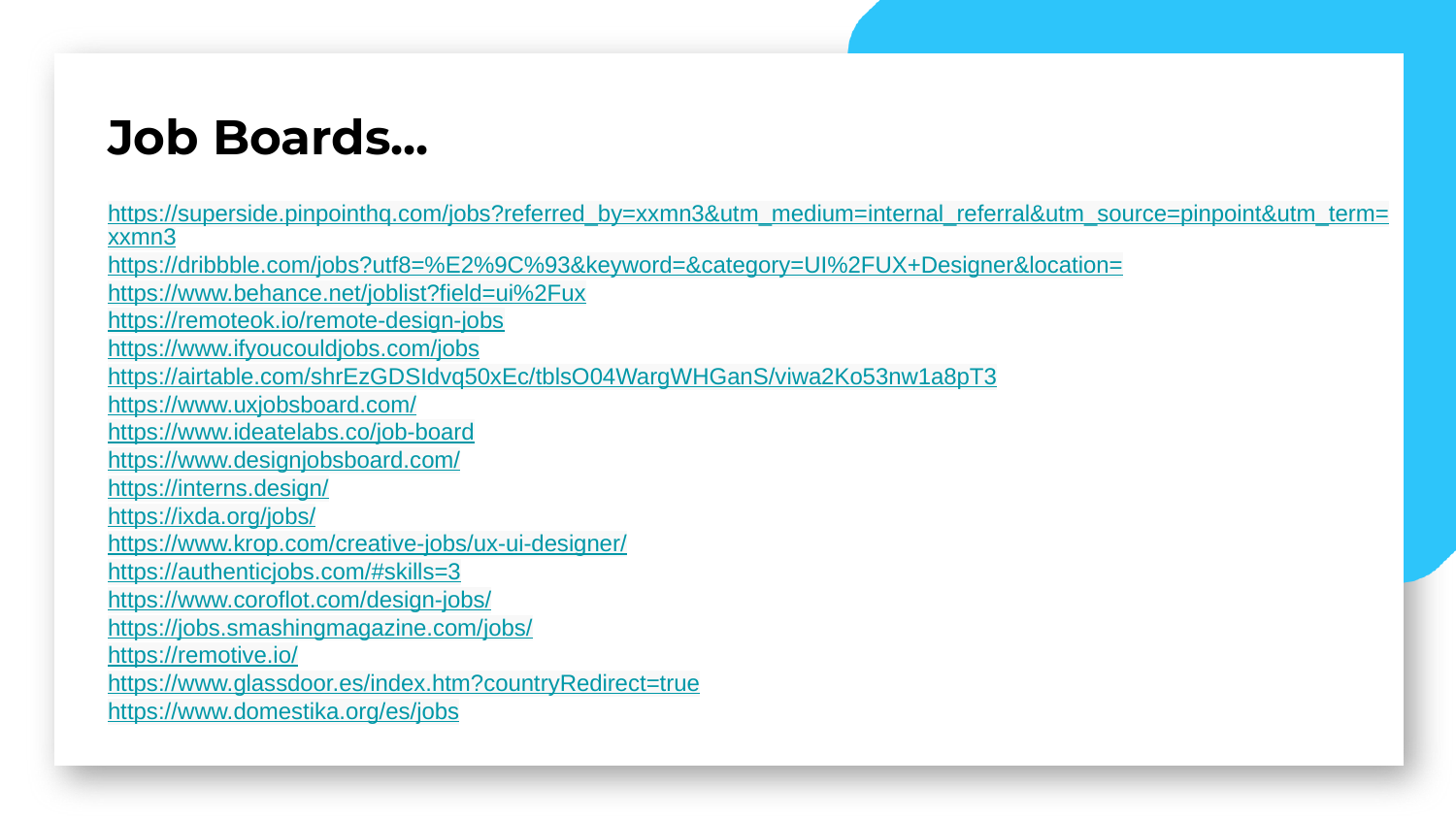

Job Boards...

https://superside.pinpointhq.com/jobs?referred_by=xxmn3&utm_medium=internal_referral&utm_source=pinpoint&utm_term=xxmn3
https://dribbble.com/jobs?utf8=%E2%9C%93&keyword=&category=UI%2FUX+Designer&location=
https://www.behance.net/joblist?field=ui%2Fux
https://remoteok.io/remote-design-jobs
https://www.ifyoucouldjobs.com/jobs
https://airtable.com/shrEzGDSIdvq50xEc/tblsO04WargWHGanS/viwa2Ko53nw1a8pT3
https://www.uxjobsboard.com/
https://www.ideatelabs.co/job-board
https://www.designjobsboard.com/
https://interns.design/
https://ixda.org/jobs/
https://www.krop.com/creative-jobs/ux-ui-designer/
https://authenticjobs.com/#skills=3
https://www.coroflot.com/design-jobs/
https://jobs.smashingmagazine.com/jobs/
https://remotive.io/
https://www.glassdoor.es/index.htm?countryRedirect=true
https://www.domestika.org/es/jobs